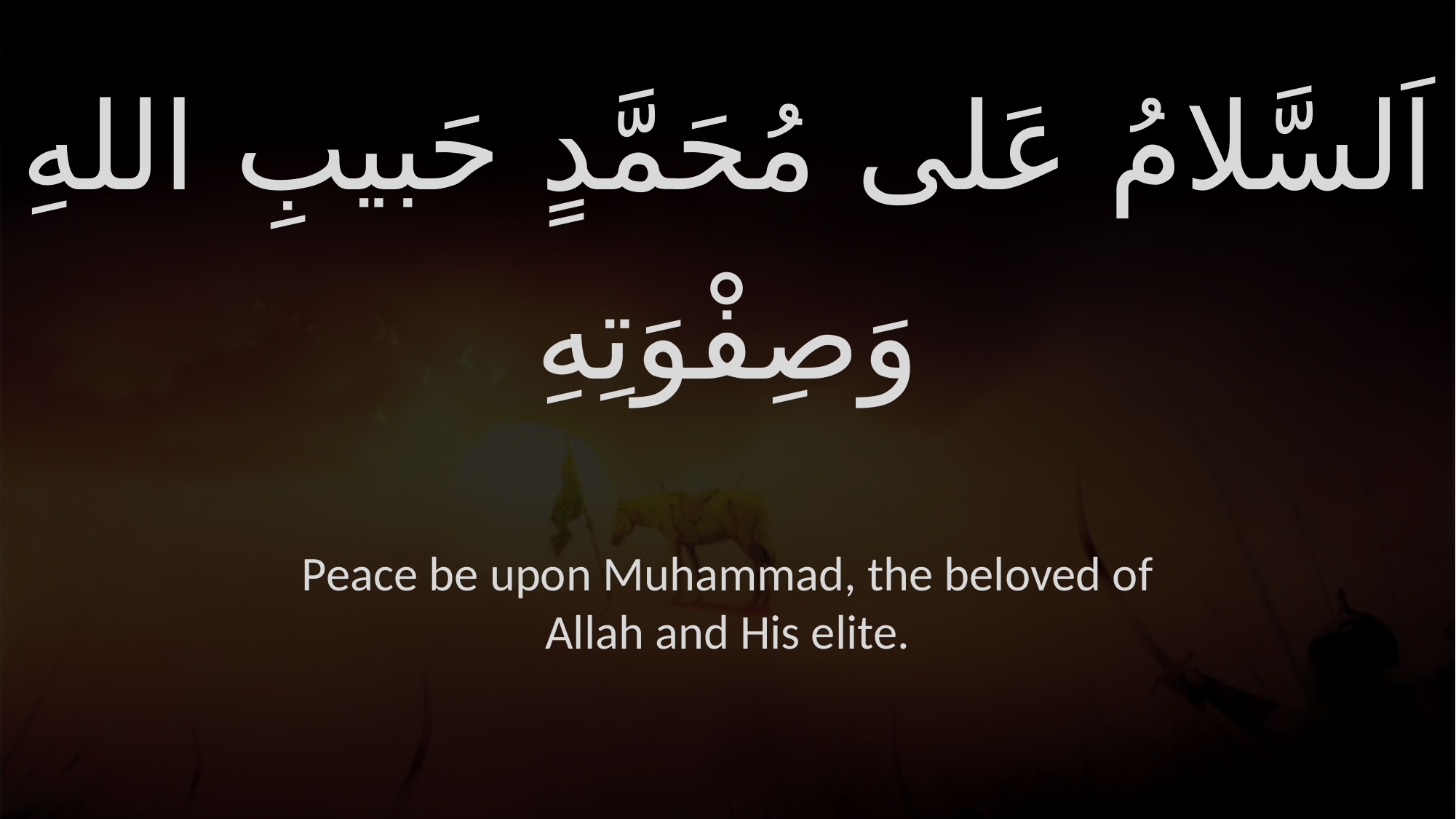

# اَلسَّلامُ عَلى مُحَمَّدٍ حَبيبِ اللهِ وَصِفْوَتِهِ
Peace be upon Muhammad, the beloved of Allah and His elite.